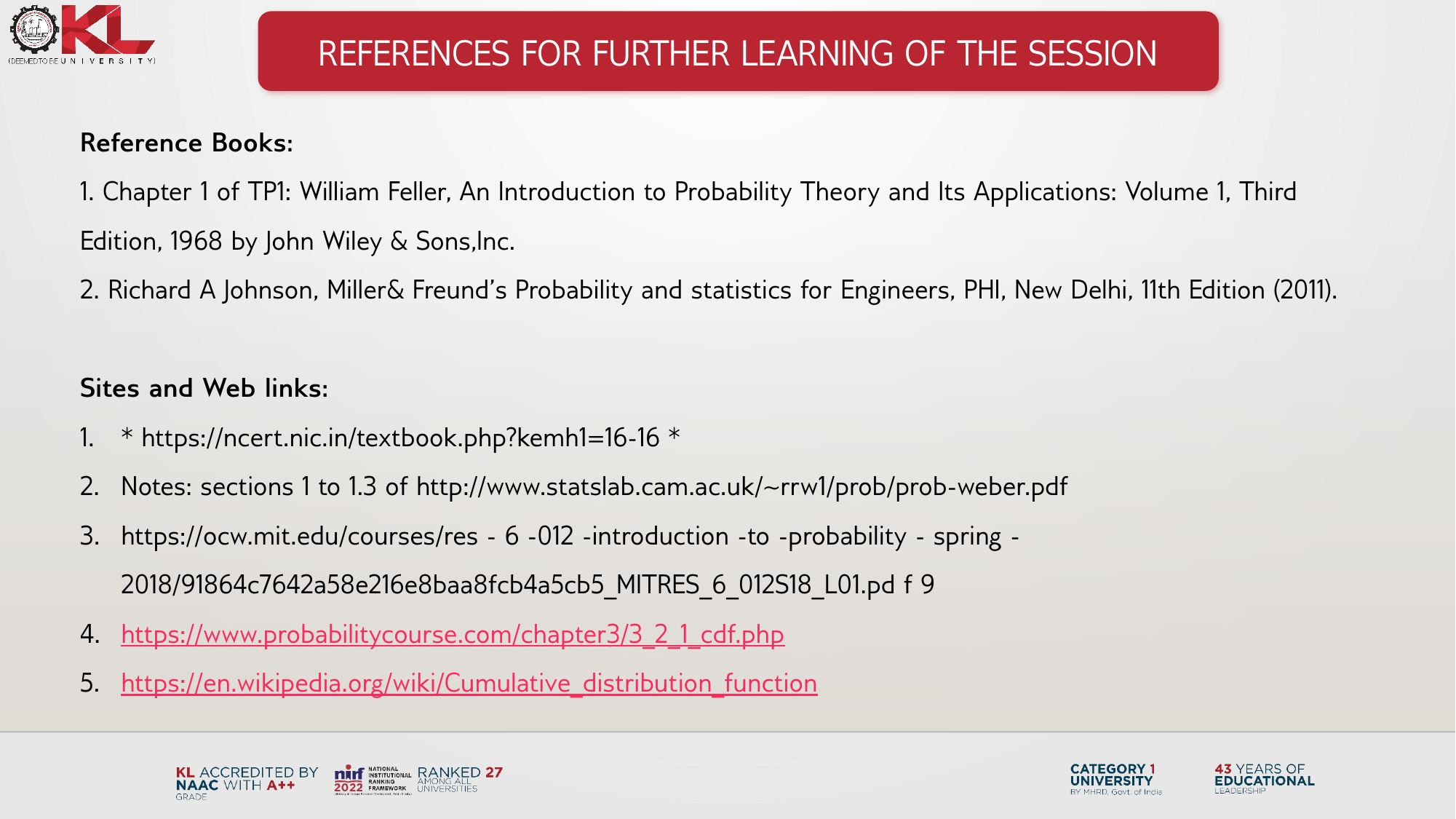

REFERENCES FOR FURTHER LEARNING OF THE SESSION
Reference Books:
1. Chapter 1 of TP1: William Feller, An Introduction to Probability Theory and Its Applications: Volume 1, Third Edition, 1968 by John Wiley & Sons,Inc.
2. Richard A Johnson, Miller& Freund’s Probability and statistics for Engineers, PHI, New Delhi, 11th Edition (2011).

Sites and Web links:
* https://ncert.nic.in/textbook.php?kemh1=16-16 *
Notes: sections 1 to 1.3 of http://www.statslab.cam.ac.uk/~rrw1/prob/prob-weber.pdf
https://ocw.mit.edu/courses/res - 6 -012 -introduction -to -probability - spring - 2018/91864c7642a58e216e8baa8fcb4a5cb5_MITRES_6_012S18_L01.pd f 9
https://www.probabilitycourse.com/chapter3/3_2_1_cdf.php
https://en.wikipedia.org/wiki/Cumulative_distribution_function